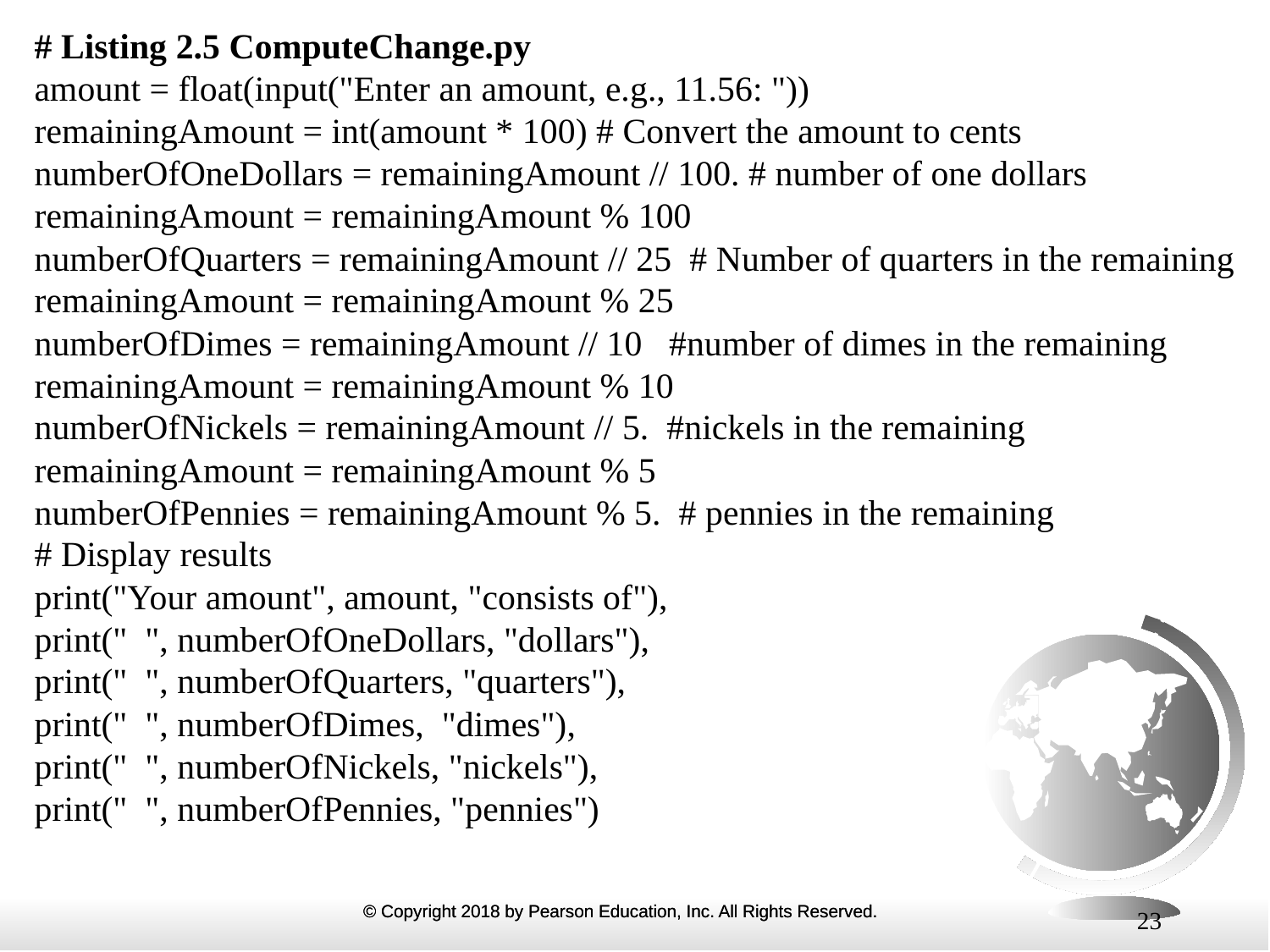

# Listing 2.5 ComputeChange.py
amount = float(input("Enter an amount, e.g., 11.56: "))
remainingAmount = int(amount * 100) # Convert the amount to cents
numberOfOneDollars = remainingAmount // 100. # number of one dollars
remainingAmount = remainingAmount % 100
numberOfQuarters = remainingAmount // 25  # Number of quarters in the remaining
remainingAmount = remainingAmount % 25
numberOfDimes = remainingAmount // 10   #number of dimes in the remaining
remainingAmount = remainingAmount % 10
numberOfNickels = remainingAmount // 5.  #nickels in the remaining
remainingAmount = remainingAmount % 5
numberOfPennies = remainingAmount % 5.  # pennies in the remaining
# Display results
print("Your amount", amount, "consists of"),
print("  ", numberOfOneDollars, "dollars"),
print("  ", numberOfQuarters, "quarters"),
print("  ", numberOfDimes,  "dimes"),
print("  ", numberOfNickels, "nickels"),
print("  ", numberOfPennies, "pennies")
23